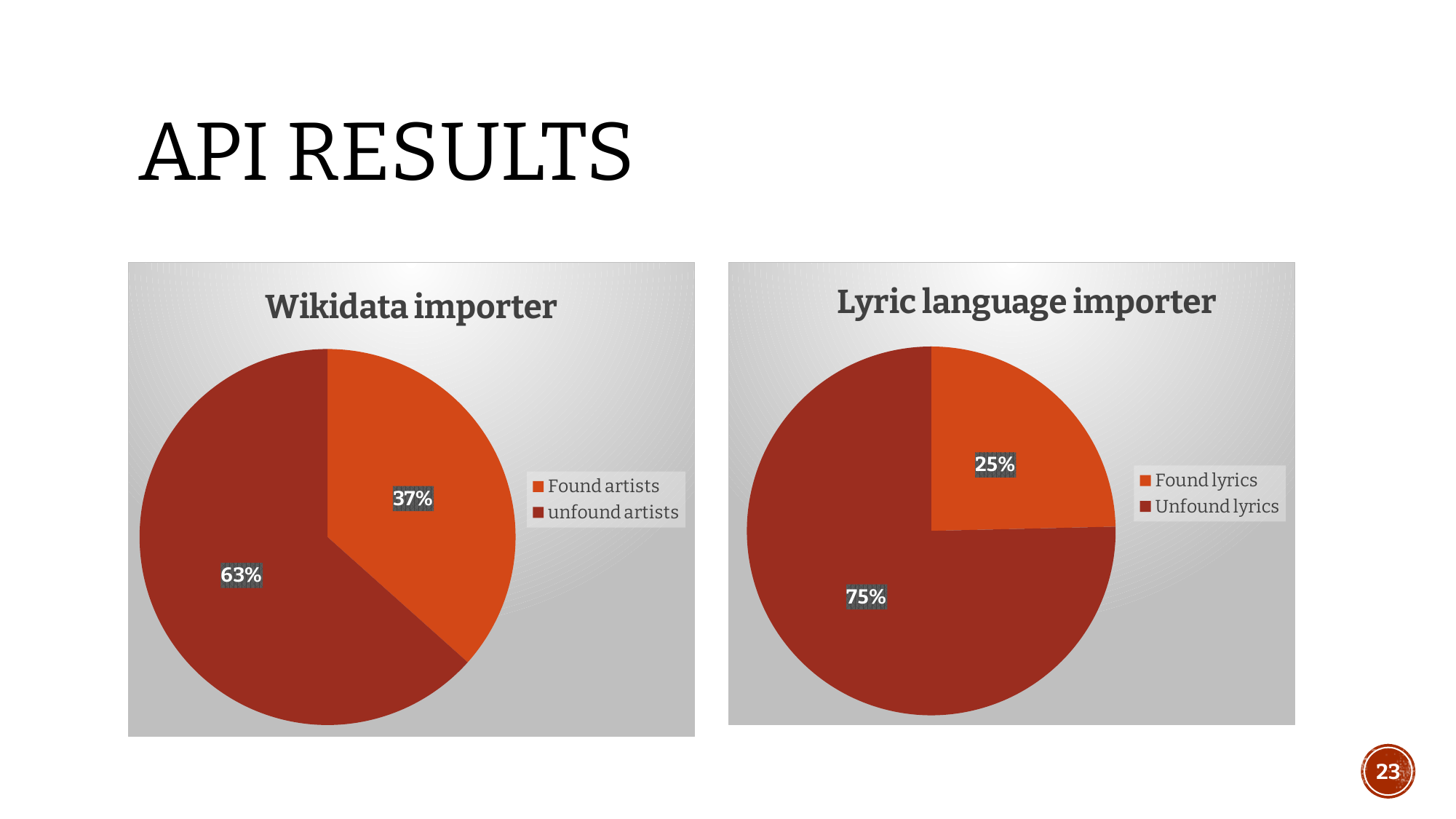

# API results

### Chart: Wikidata importer

| Category | Disambiguation Instances |
|---|---|
| Found artists | 9345.0 |
| unfound artists | 16183.0 |

### Chart: Lyric language importer

| Category | Disambiguation Instances |
|---|---|
| Found lyrics | 48536.0 |
| Unfound lyrics | 148525.0 |
23